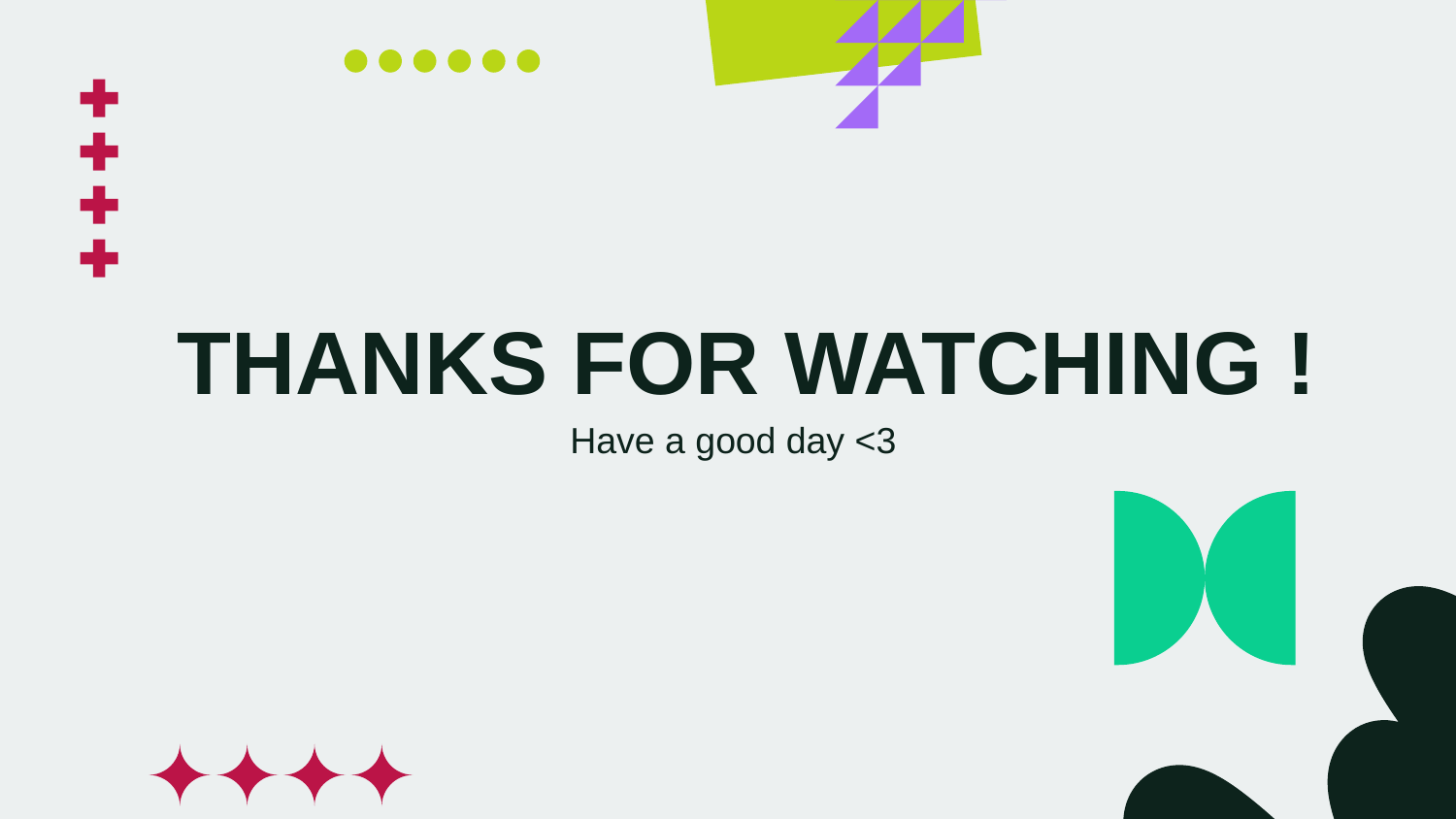

# THANKS FOR WATCHING !
Have a good day <3

Please keep this slide for attribution